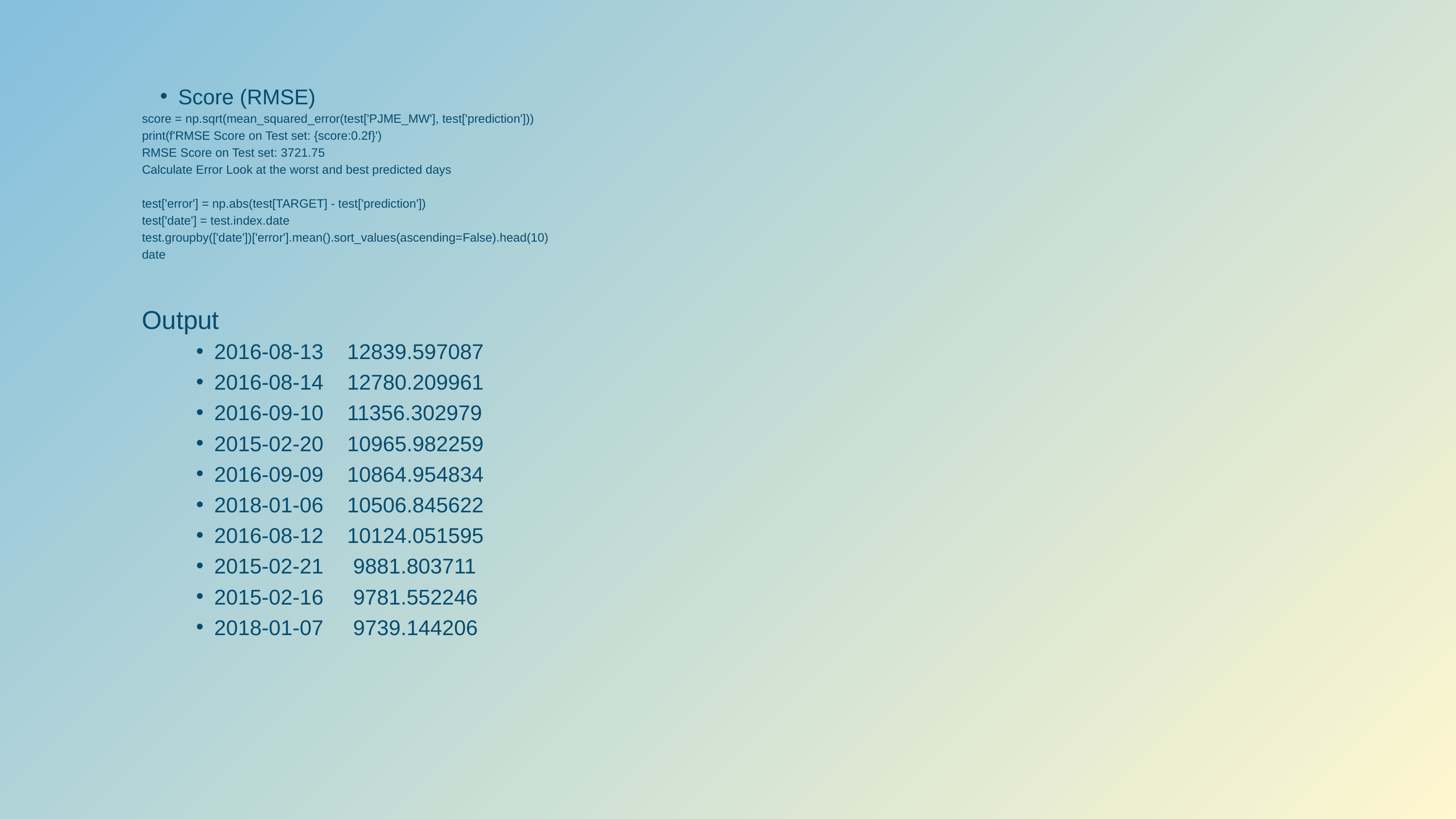

Score (RMSE)
score = np.sqrt(mean_squared_error(test['PJME_MW'], test['prediction']))
print(f'RMSE Score on Test set: {score:0.2f}')
RMSE Score on Test set: 3721.75
Calculate Error Look at the worst and best predicted days

test['error'] = np.abs(test[TARGET] - test['prediction'])
test['date'] = test.index.date
test.groupby(['date'])['error'].mean().sort_values(ascending=False).head(10)
date
Output
2016-08-13    12839.597087
2016-08-14    12780.209961
2016-09-10    11356.302979
2015-02-20    10965.982259
2016-09-09    10864.954834
2018-01-06    10506.845622
2016-08-12    10124.051595
2015-02-21     9881.803711
2015-02-16     9781.552246
2018-01-07     9739.144206